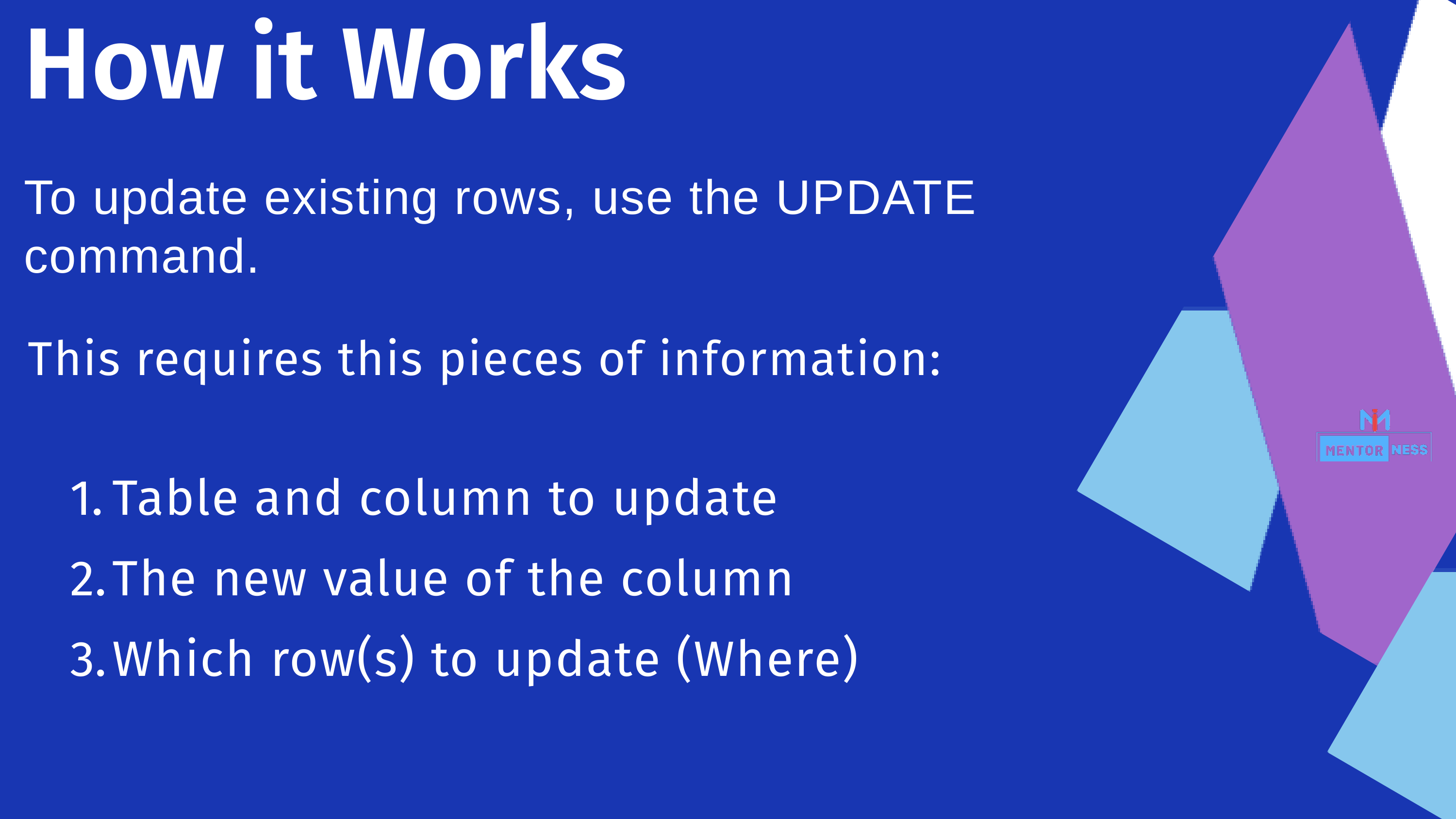

How it Works

To update existing rows, use the UPDATE command.
This requires this pieces of information:

Table and column to update
The new value of the column
Which row(s) to update (Where)